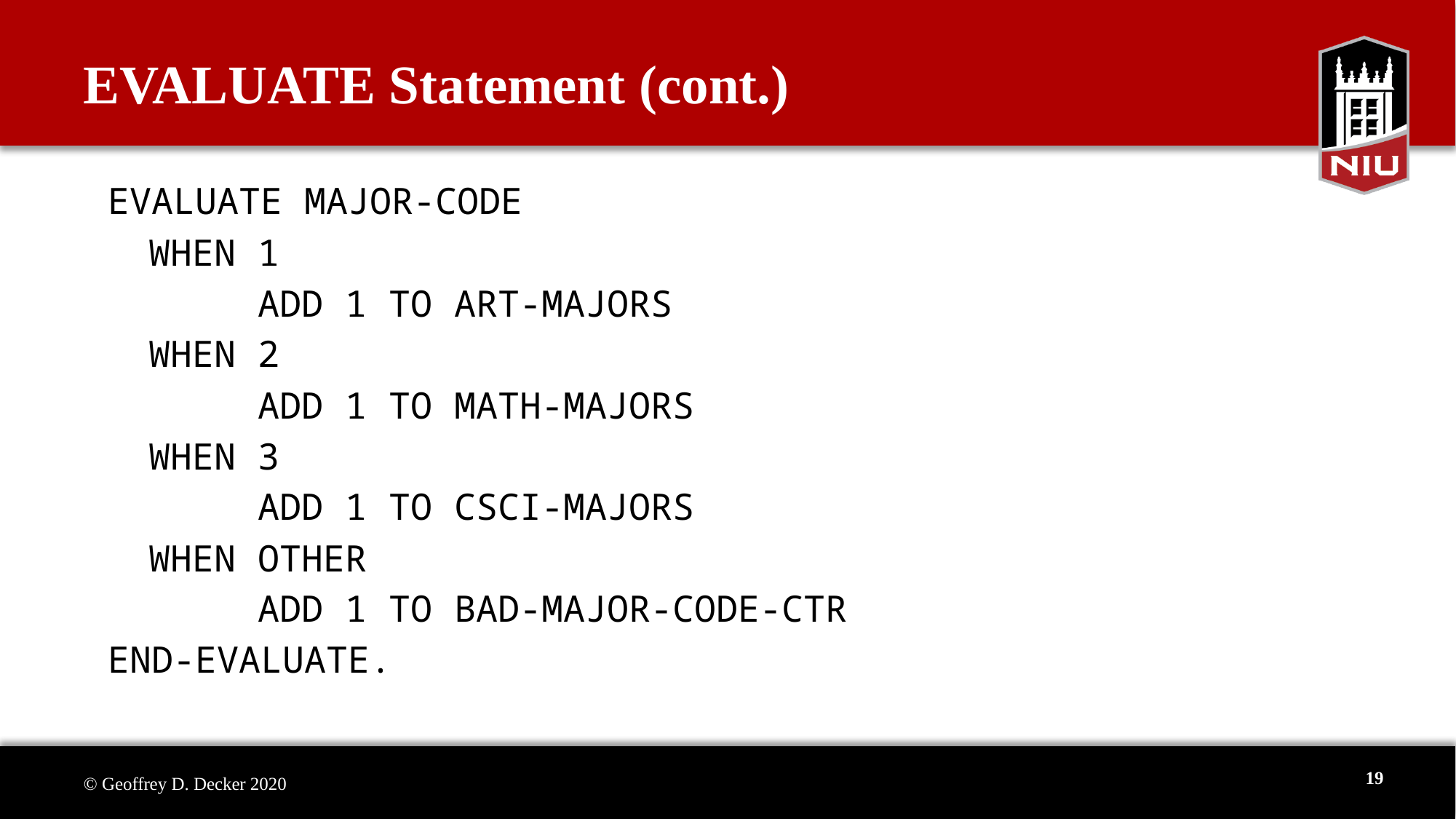

# EVALUATE Statement (cont.)
EVALUATE MAJOR-CODE
	WHEN 1
		ADD 1 TO ART-MAJORS
	WHEN 2
		ADD 1 TO MATH-MAJORS
	WHEN 3
		ADD 1 TO CSCI-MAJORS
	WHEN OTHER
		ADD 1 TO BAD-MAJOR-CODE-CTR
END-EVALUATE.
19
© Geoffrey D. Decker 2020